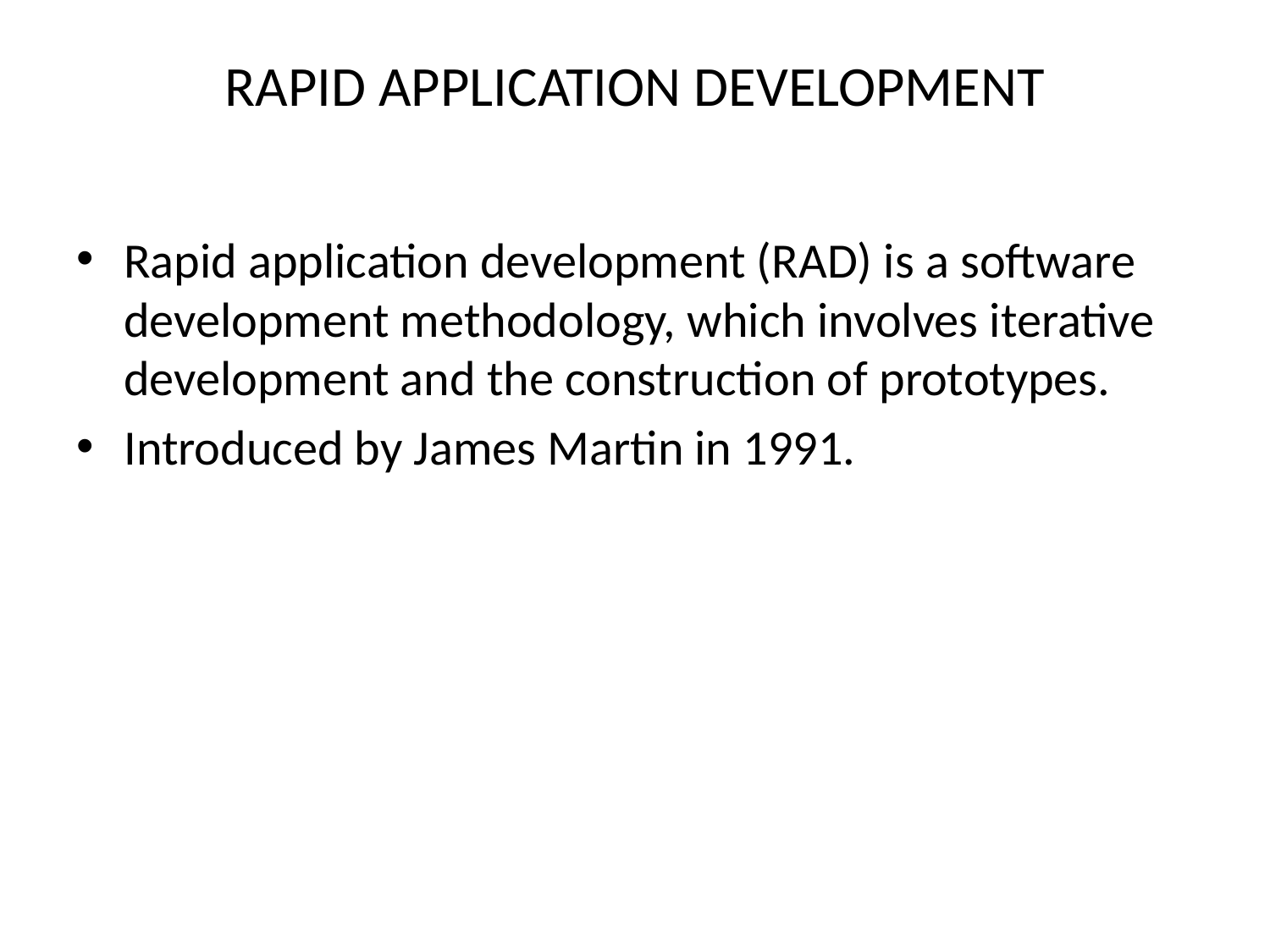

# Rapid application development
Rapid application development (RAD) is a software development methodology, which involves iterative development and the construction of prototypes.
Introduced by James Martin in 1991.